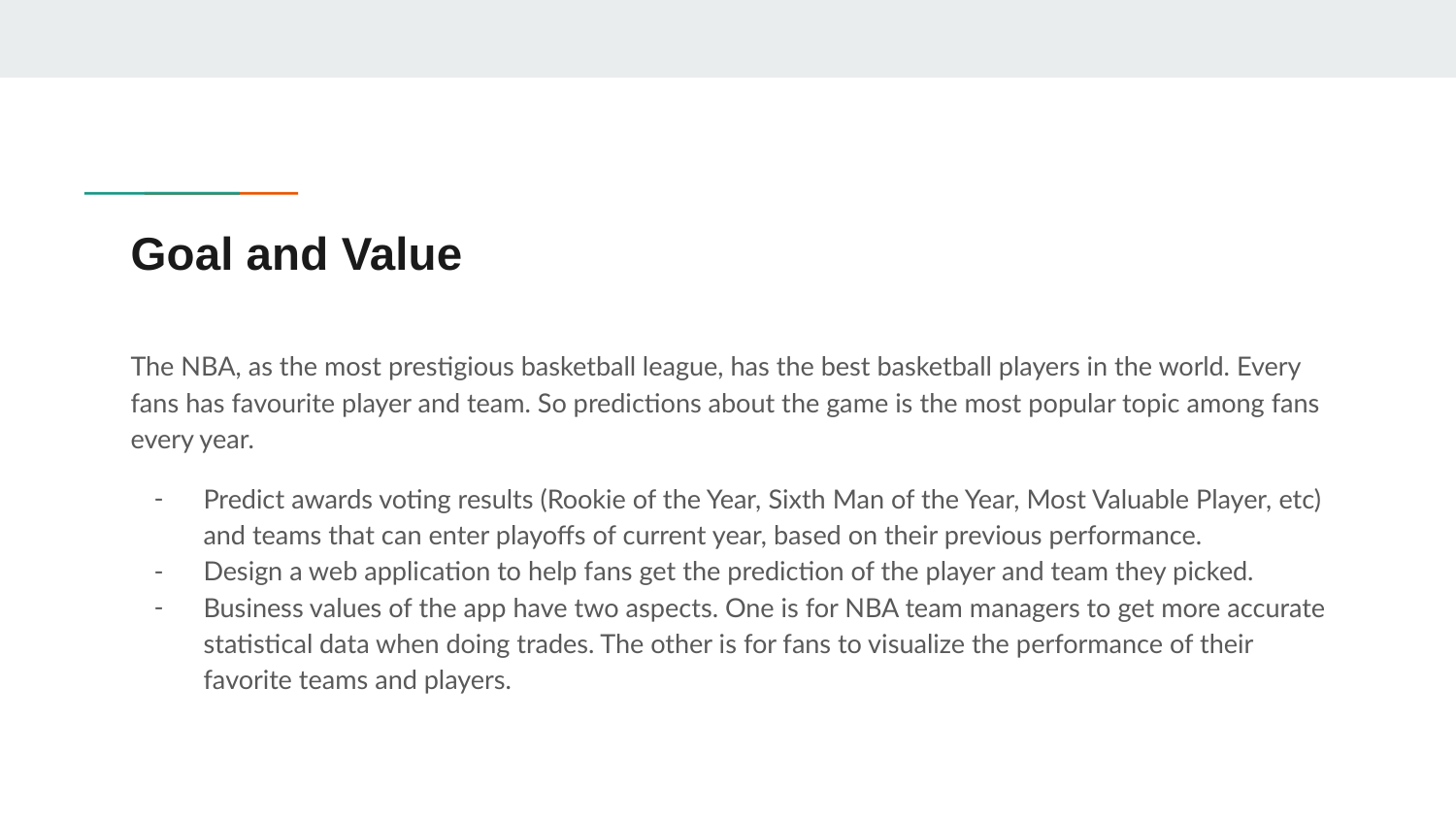

# Goal and Value
The NBA, as the most prestigious basketball league, has the best basketball players in the world. Every fans has favourite player and team. So predictions about the game is the most popular topic among fans every year.
Predict awards voting results (Rookie of the Year, Sixth Man of the Year, Most Valuable Player, etc) and teams that can enter playoffs of current year, based on their previous performance.
Design a web application to help fans get the prediction of the player and team they picked.
Business values of the app have two aspects. One is for NBA team managers to get more accurate statistical data when doing trades. The other is for fans to visualize the performance of their favorite teams and players.